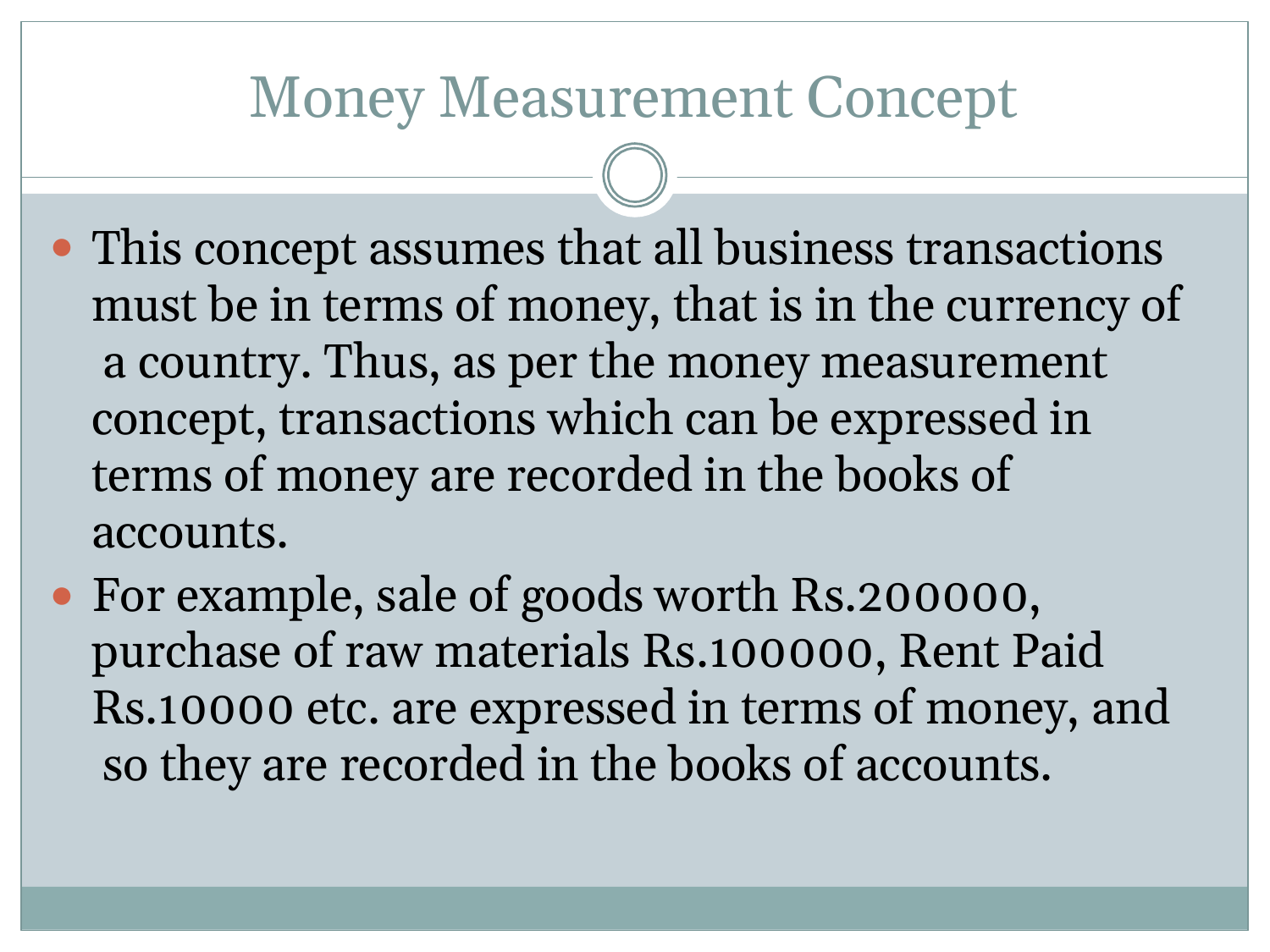

# Money Measurement Concept
This concept assumes that all business transactions  must be in terms of money, that is in the currency of  a country. Thus, as per the money measurement  concept, transactions which can be expressed in  terms of money are recorded in the books of  accounts.
For example, sale of goods worth Rs.200000,  purchase of raw materials Rs.100000, Rent Paid  Rs.10000 etc. are expressed in terms of money, and  so they are recorded in the books of accounts.